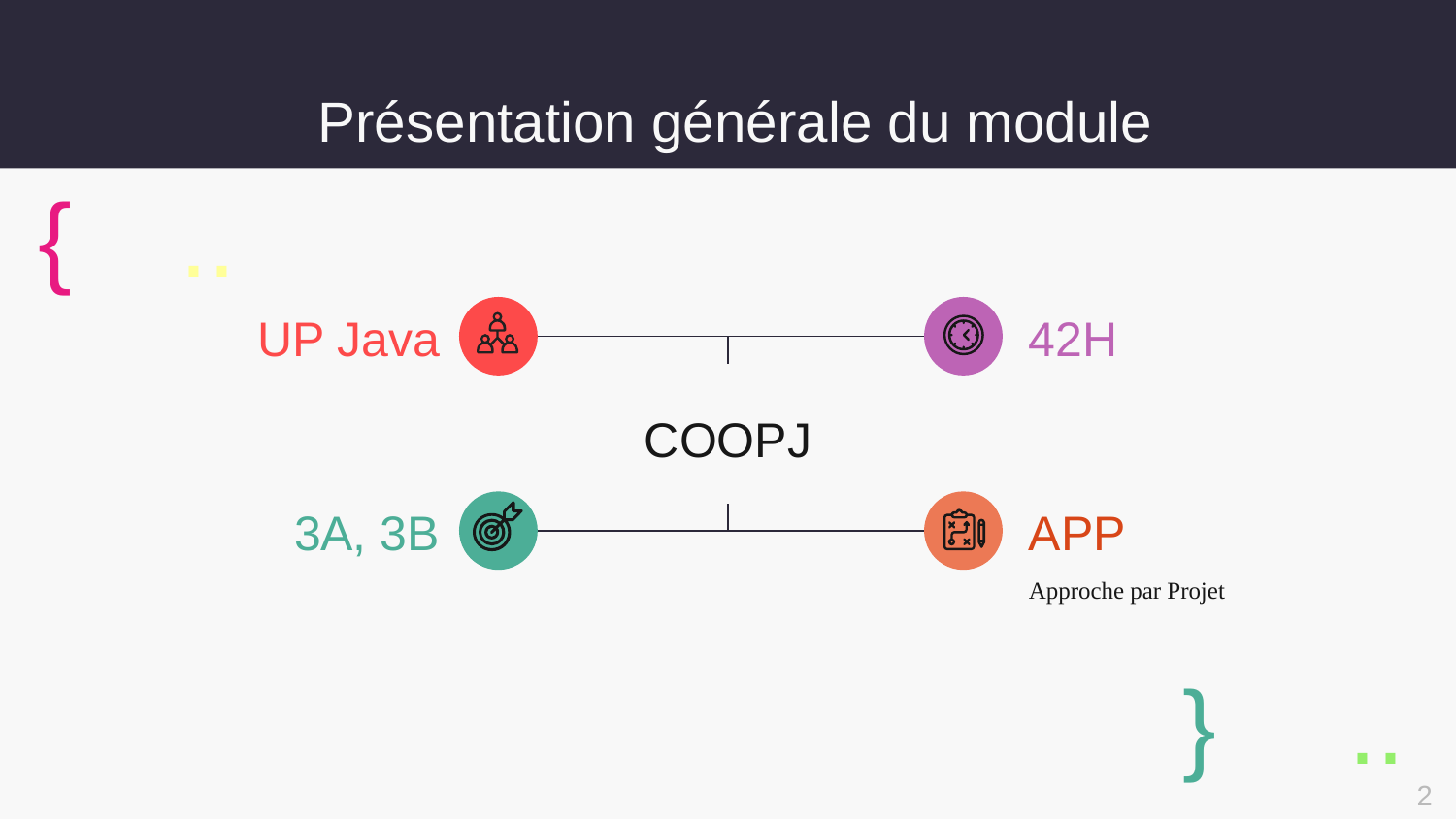

# Présentation générale du module
{
..
UP Java
42H

COOPJ
3A, 3B
APP

Approche par Projet
}
..
2
2